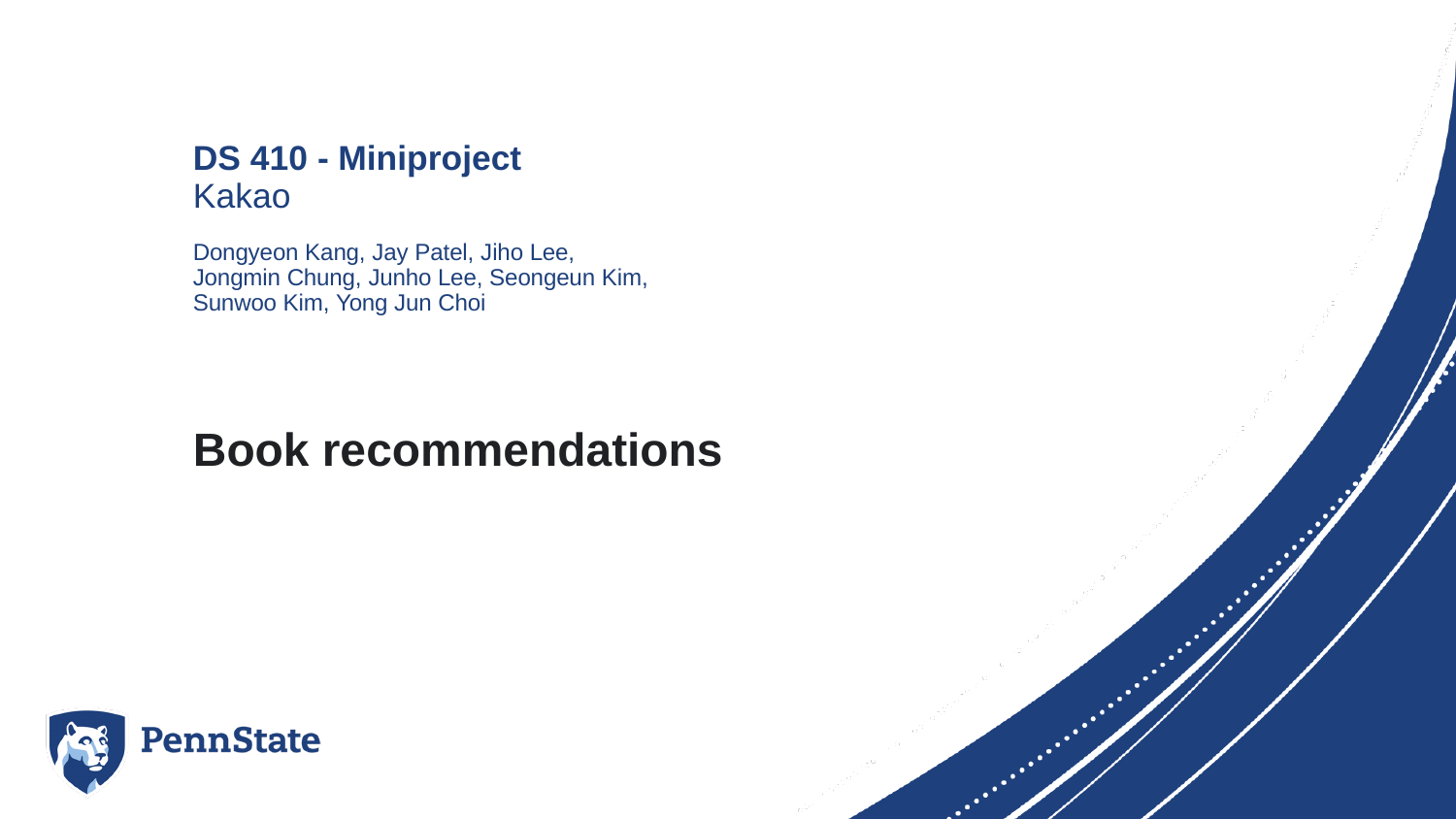

DS 410 - Miniproject
Kakao

Dongyeon Kang, Jay Patel, Jiho Lee,
Jongmin Chung, Junho Lee, Seongeun Kim,
Sunwoo Kim, Yong Jun Choi
Book recommendations